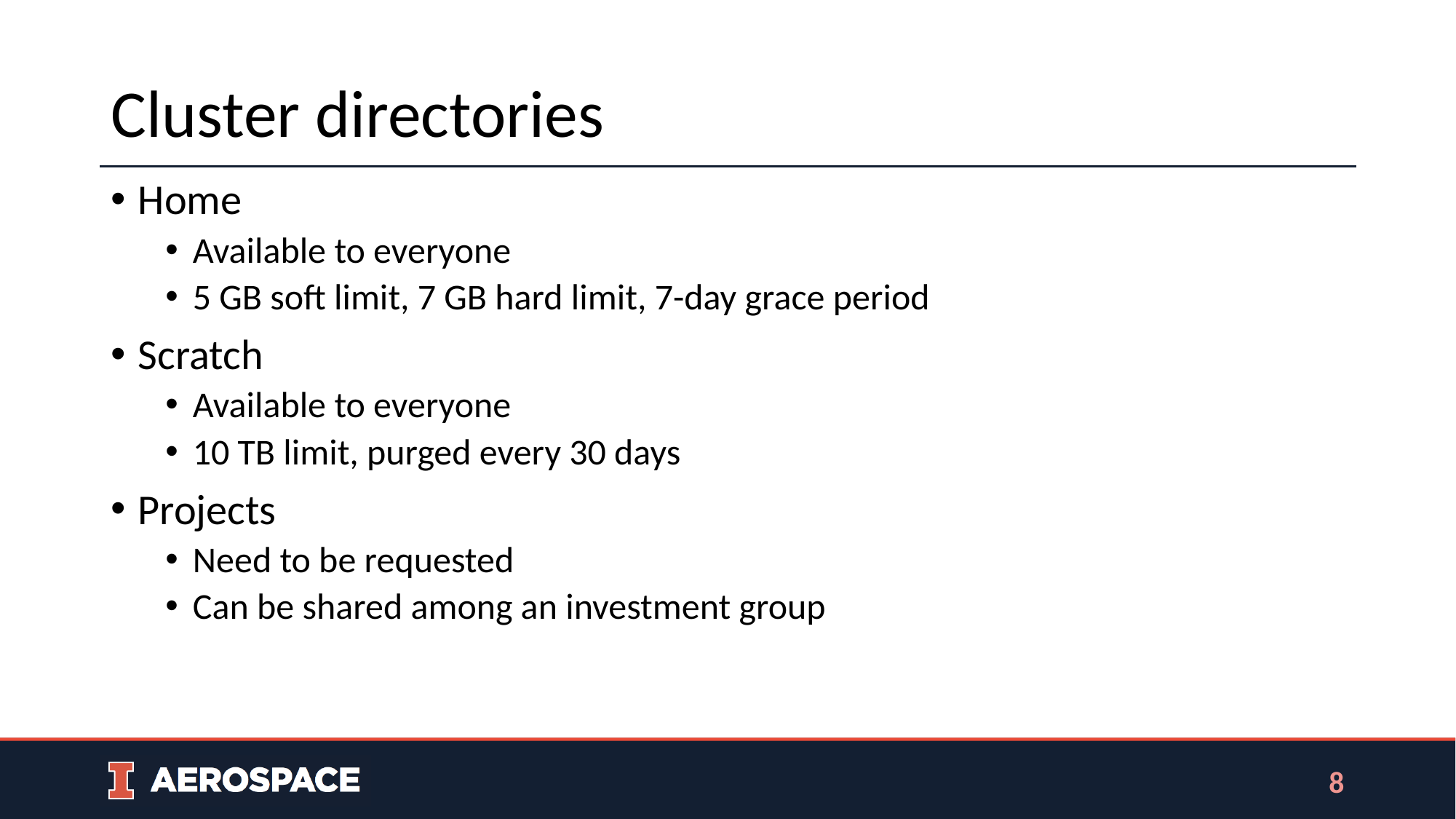

# Cluster directories
Home
Available to everyone
5 GB soft limit, 7 GB hard limit, 7-day grace period
Scratch
Available to everyone
10 TB limit, purged every 30 days
Projects
Need to be requested
Can be shared among an investment group
8